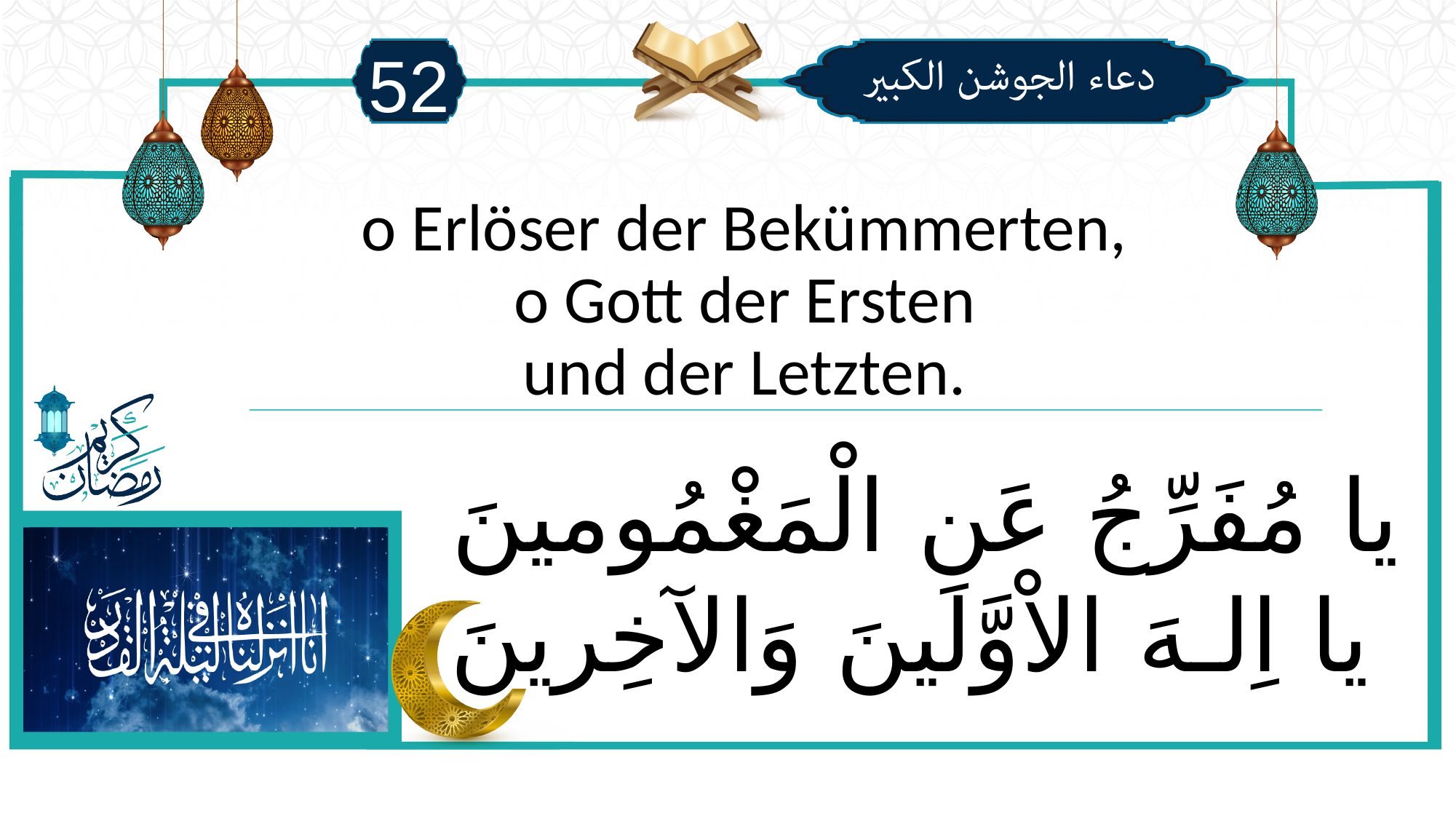

52
o Erlöser der Bekümmerten,
o Gott der Ersten
und der Letzten.
 يا مُفَرِّجُ عَنِ الْمَغْمُومينَ
يا اِلـهَ الاْوَّلينَ وَالآخِرينَ